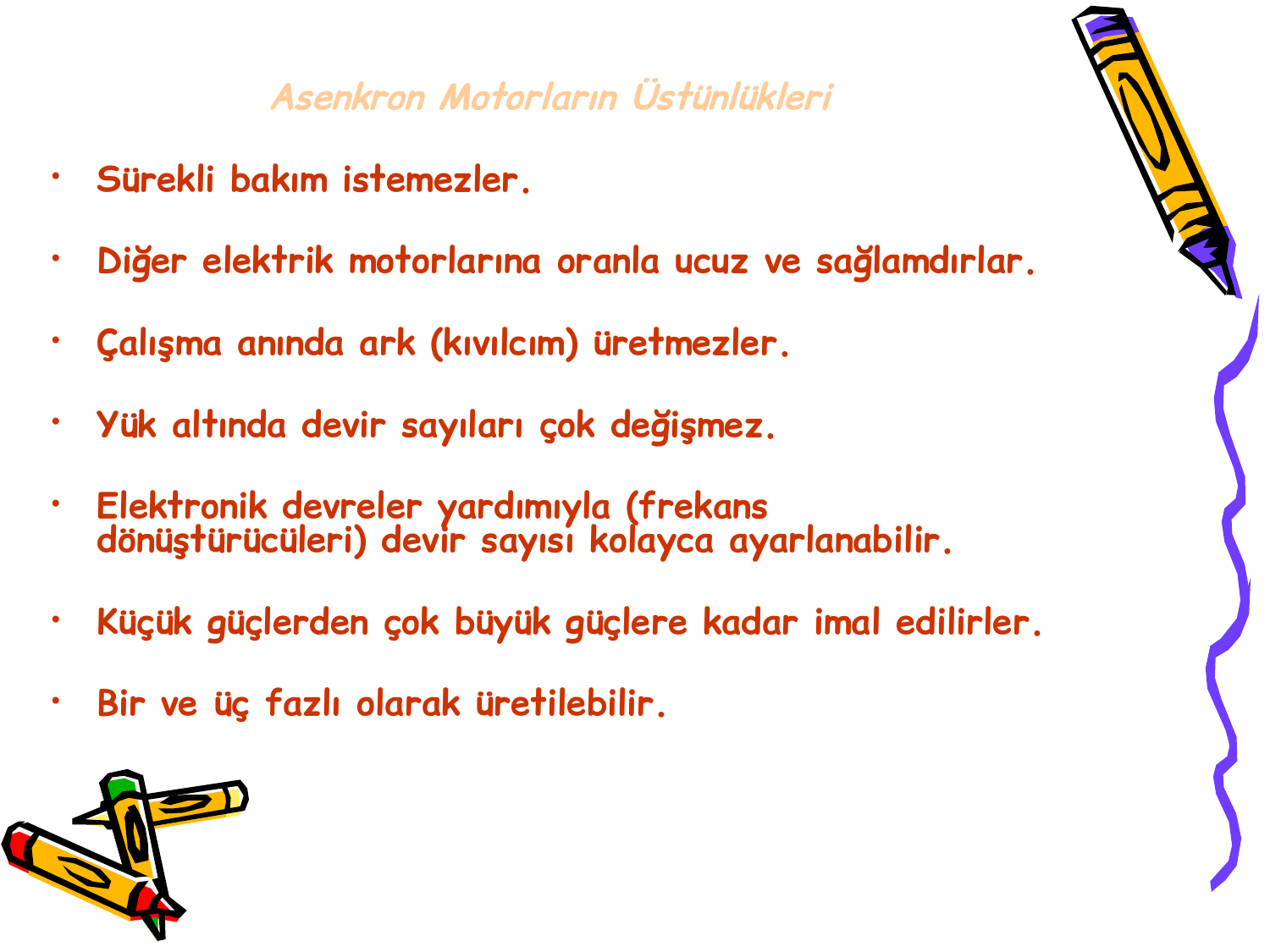

Asenkron Motorların Üstünlükleri

Sürekli bakım istemezler.

Diğer elektrik motorlarına oranla ucuz ve sağlamdırlar.

Çalışma anında ark (kıvılcım) üretmezler.

Yük altında devir sayıları çok değişmez.

Elektronik devreler yardımıyla (frekans dönüştürücüleri) devir sayısı kolayca ayarlanabilir.

Küçük güçlerden çok büyük güçlere kadar imal edilirler.

Bir ve üç fazlı olarak üretilebilir.